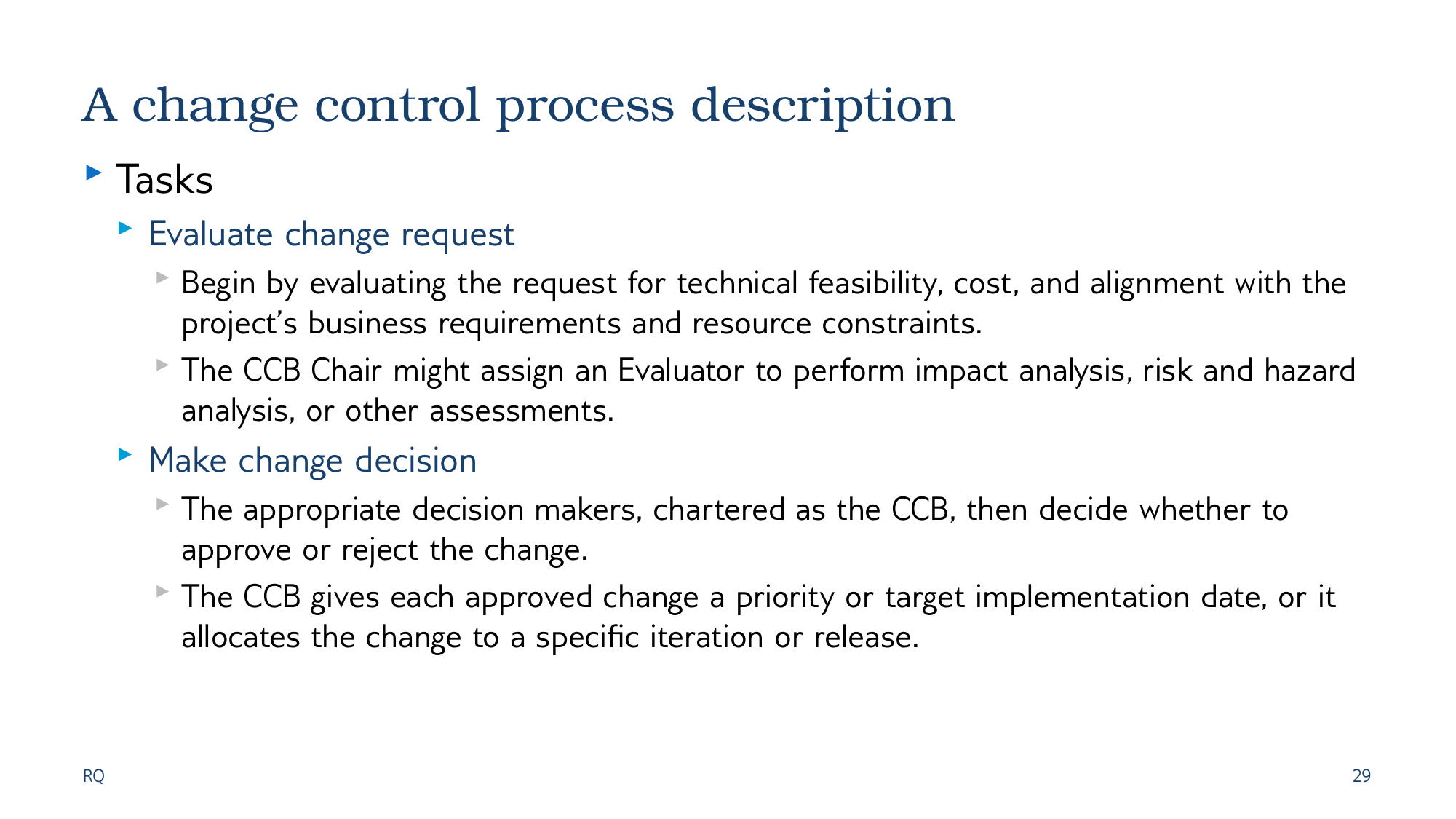

# A change control process description
Tasks
Evaluate change request
Begin by evaluating the request for technical feasibility, cost, and alignment with the project’s business requirements and resource constraints.
The CCB Chair might assign an Evaluator to perform impact analysis, risk and hazard analysis, or other assessments.
Make change decision
The appropriate decision makers, chartered as the CCB, then decide whether to approve or reject the change.
The CCB gives each approved change a priority or target implementation date, or it allocates the change to a specific iteration or release.

RQ
29